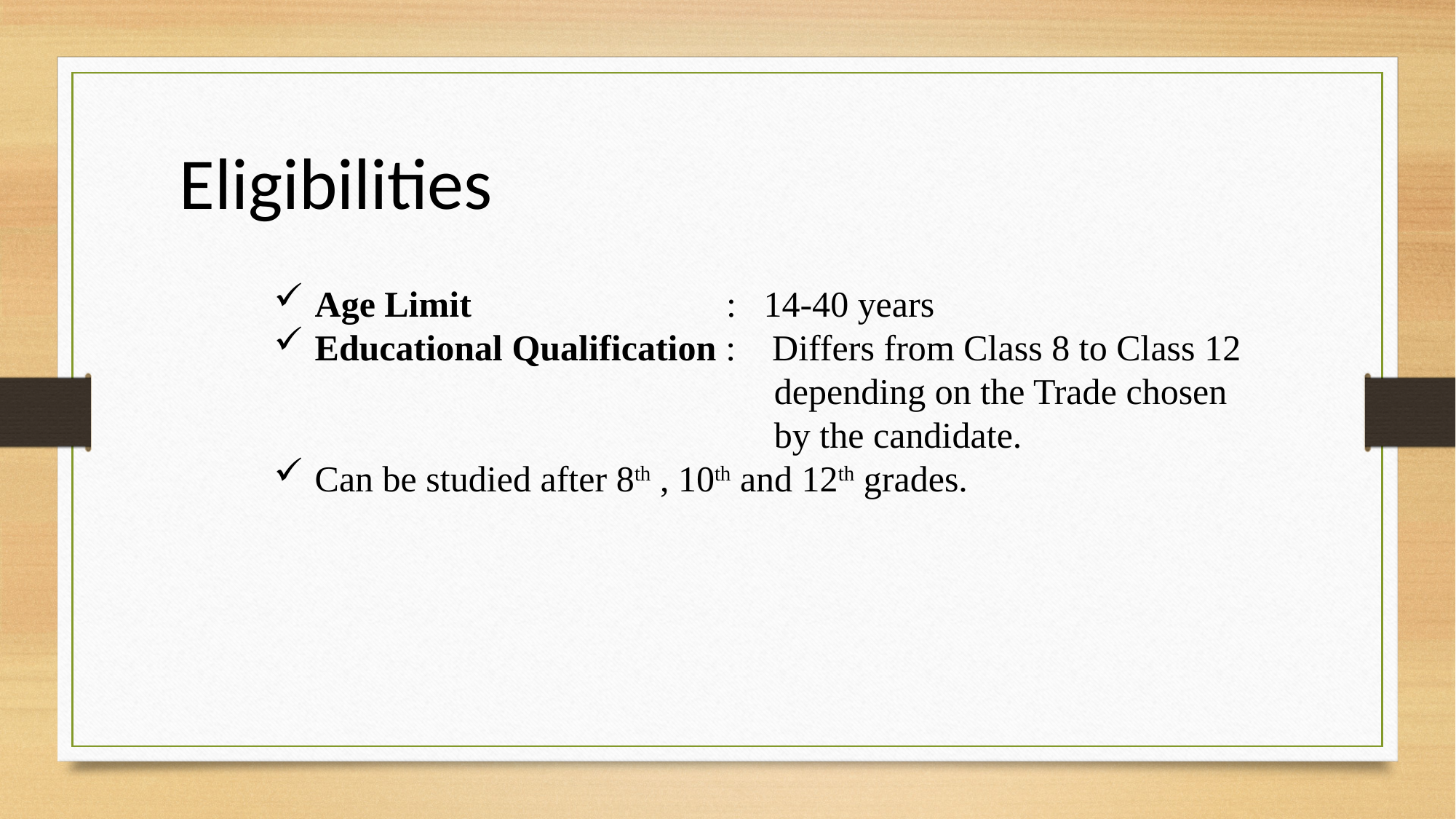

Eligibilities
Age Limit                            :   14-40 years
Educational Qualification :    Differs from Class 8 to Class 12
                                                       depending on the Trade chosen
                                                       by the candidate.
Can be studied after 8th , 10th and 12th grades.